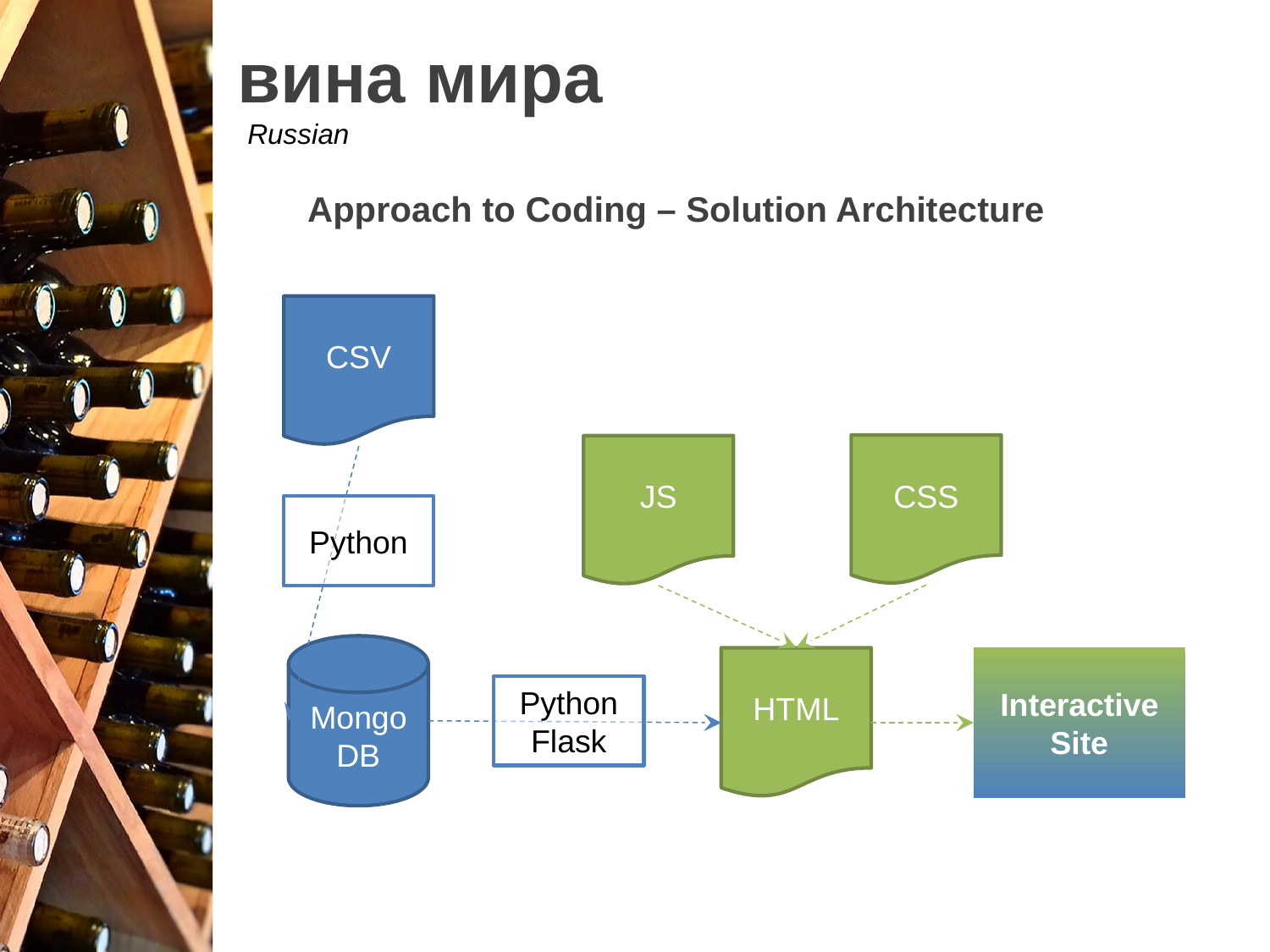

# вина мира
Russian
Approach to Coding – Solution Architecture
CSV
CSS
JS
Python
MongoDB
HTML
Interactive Site
Python Flask